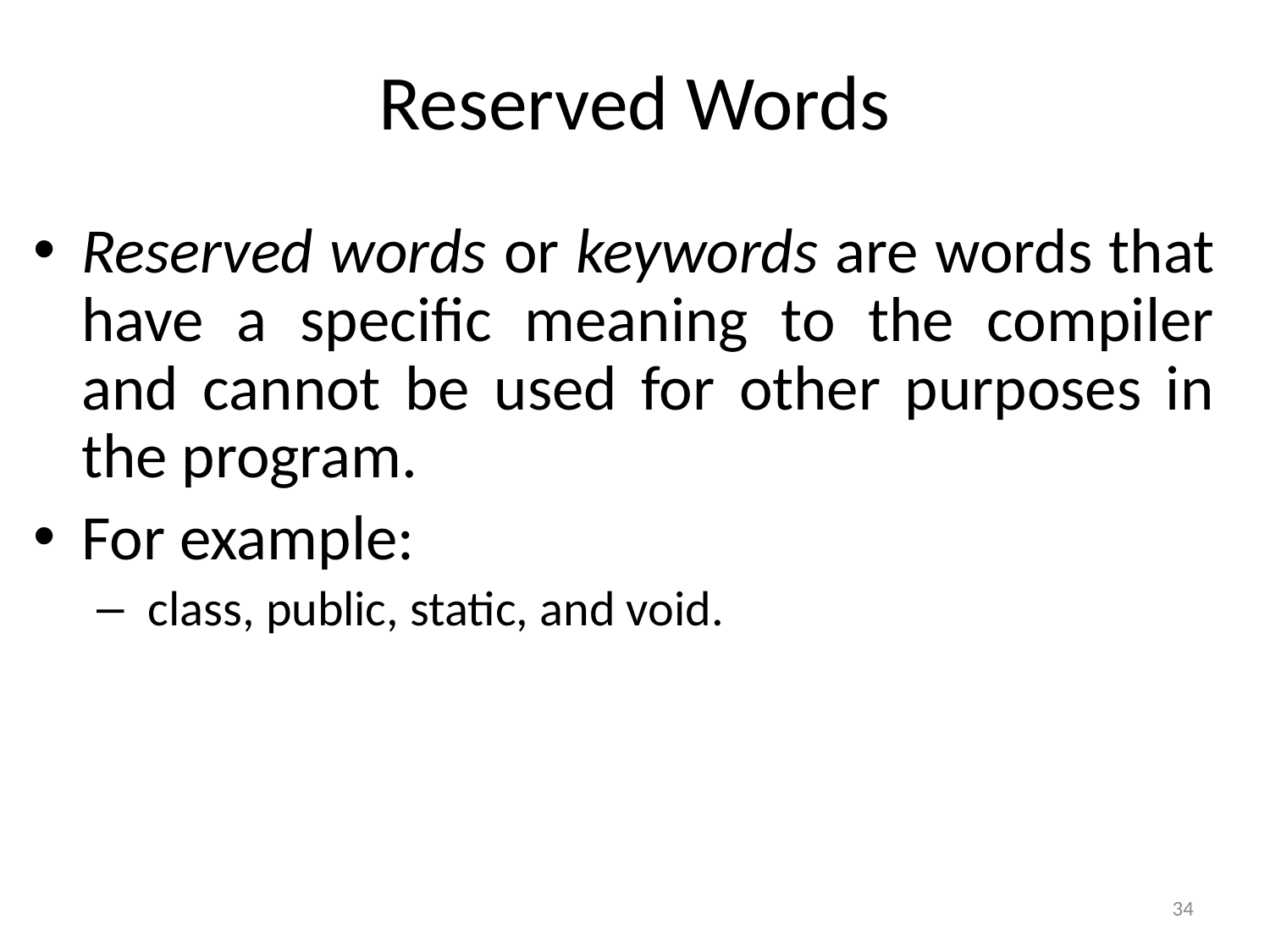

# Reserved Words
Reserved words or keywords are words that have a specific meaning to the compiler and cannot be used for other purposes in the program.
For example:
 class, public, static, and void.
34